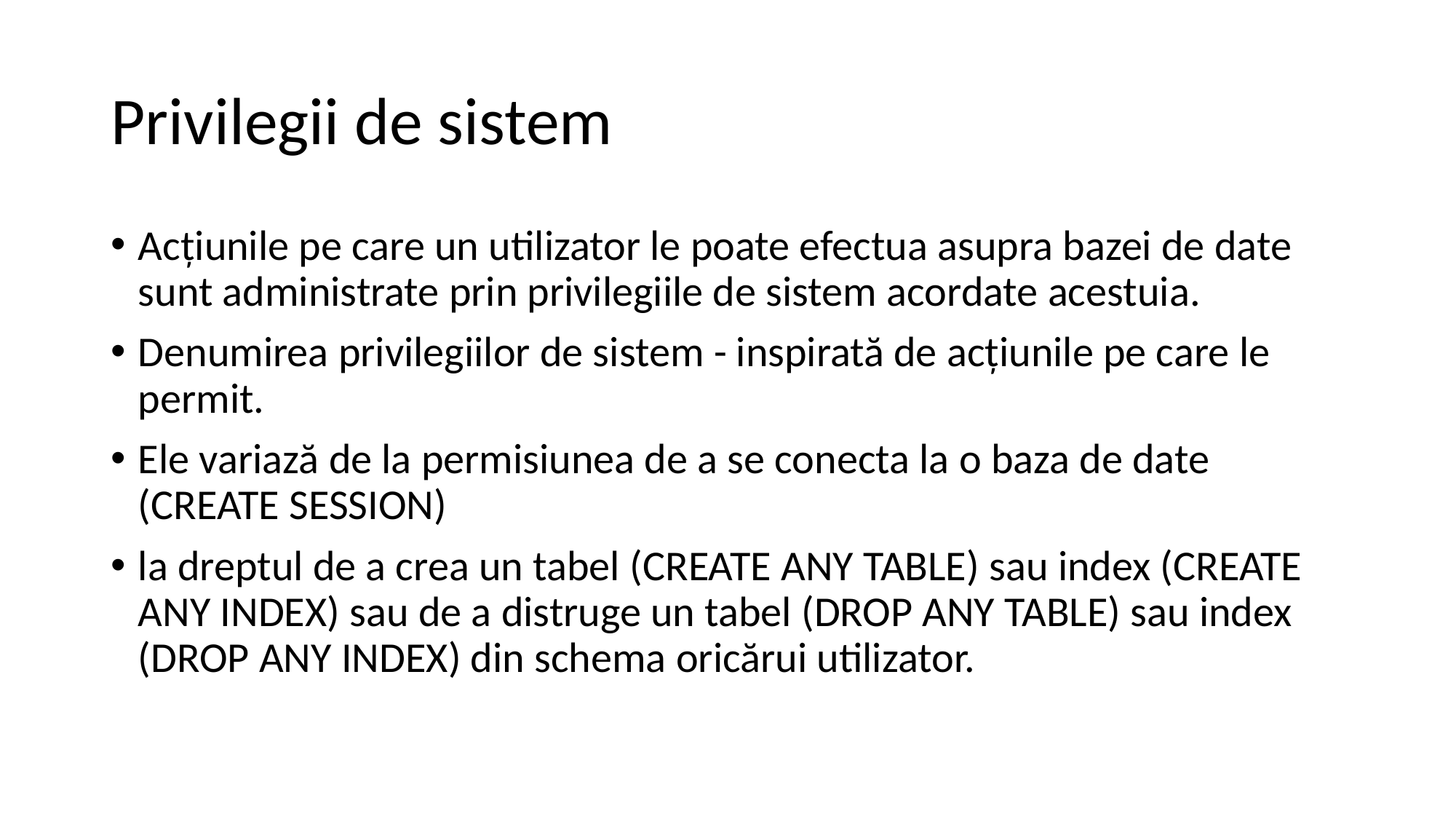

# Privilegii de sistem
Acţiunile pe care un utilizator le poate efectua asupra bazei de date sunt administrate prin privilegiile de sistem acordate acestuia.
Denumirea privilegiilor de sistem - inspirată de acţiunile pe care le permit.
Ele variază de la permisiunea de a se conecta la o baza de date (create session)
la dreptul de a crea un tabel (create any table) sau index (create any index) sau de a distruge un tabel (DROP ANY TABLE) sau index (drop any index) din schema oricărui utilizator.